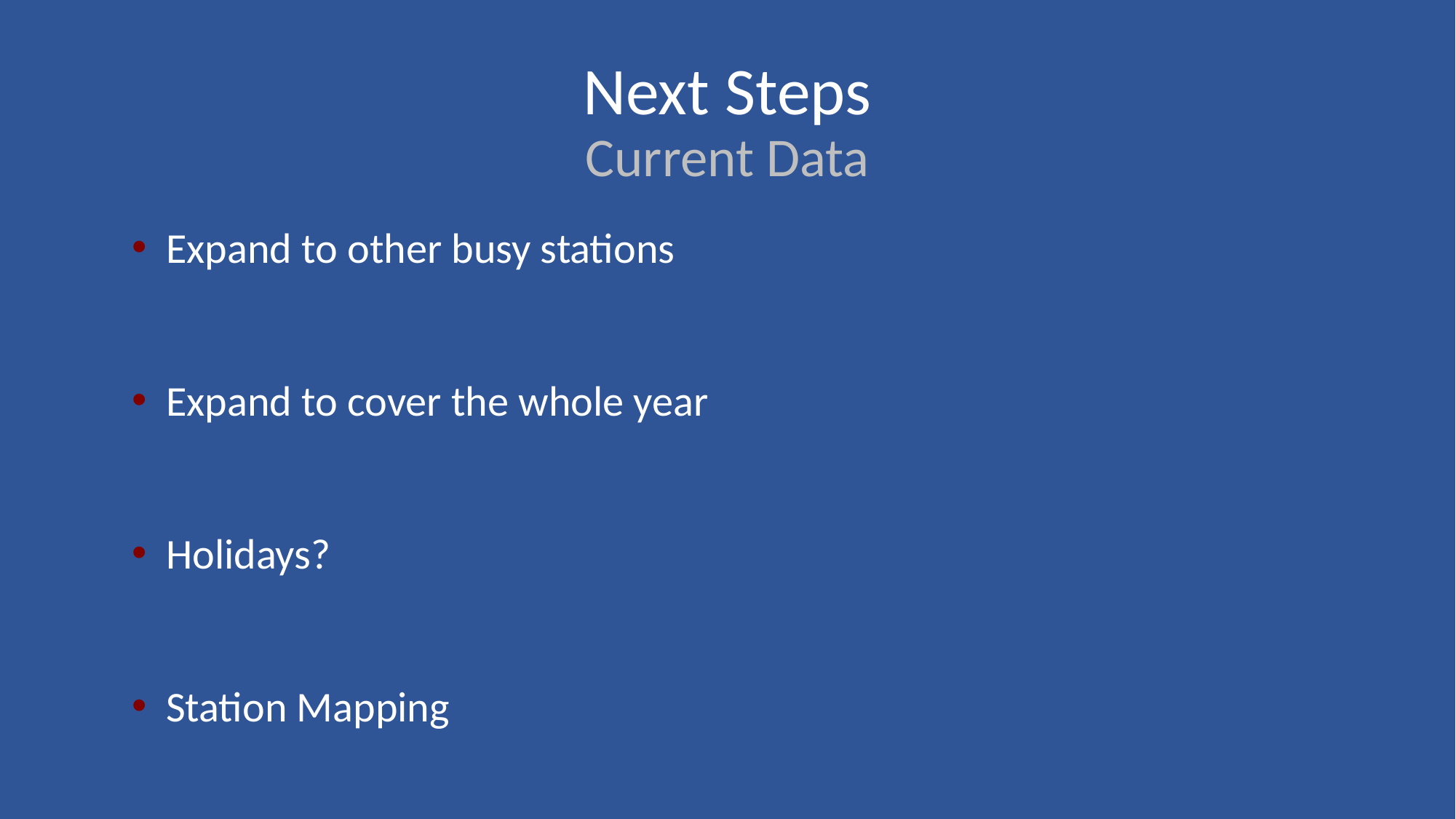

# Next Steps Current Data
Expand to other busy stations

Expand to cover the whole year

Holidays?

Station Mapping